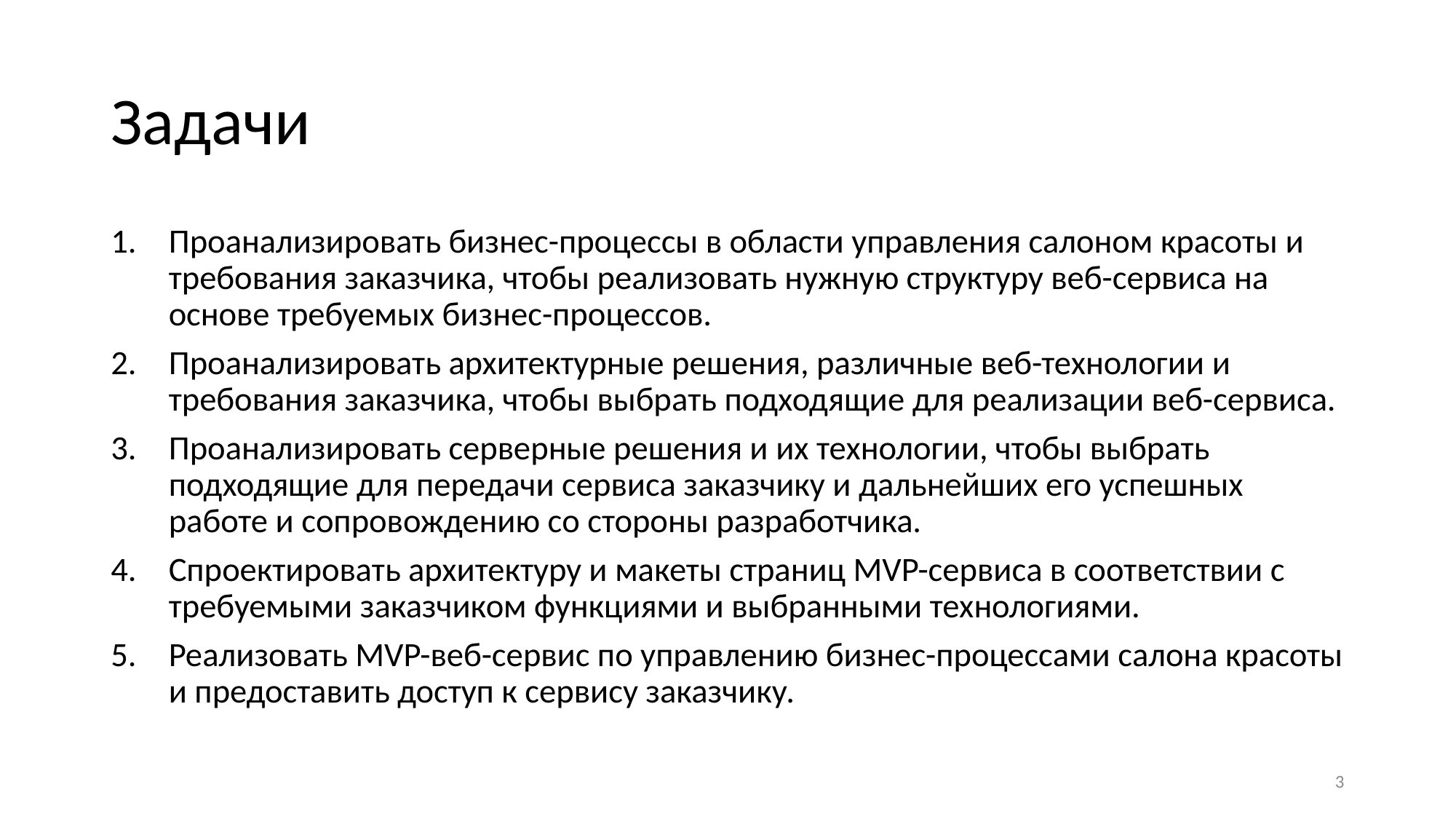

# Задачи
Проанализировать бизнес-процессы в области управления салоном красоты и требования заказчика, чтобы реализовать нужную структуру веб-сервиса на основе требуемых бизнес-процессов.
Проанализировать архитектурные решения, различные веб-технологии и требования заказчика, чтобы выбрать подходящие для реализации веб-сервиса.
Проанализировать серверные решения и их технологии, чтобы выбрать подходящие для передачи сервиса заказчику и дальнейших его успешных работе и сопровождению со стороны разработчика.
Спроектировать архитектуру и макеты страниц MVP-сервиса в соответствии с требуемыми заказчиком функциями и выбранными технологиями.
Реализовать MVP-веб-сервис по управлению бизнес-процессами салона красоты и предоставить доступ к сервису заказчику.
3